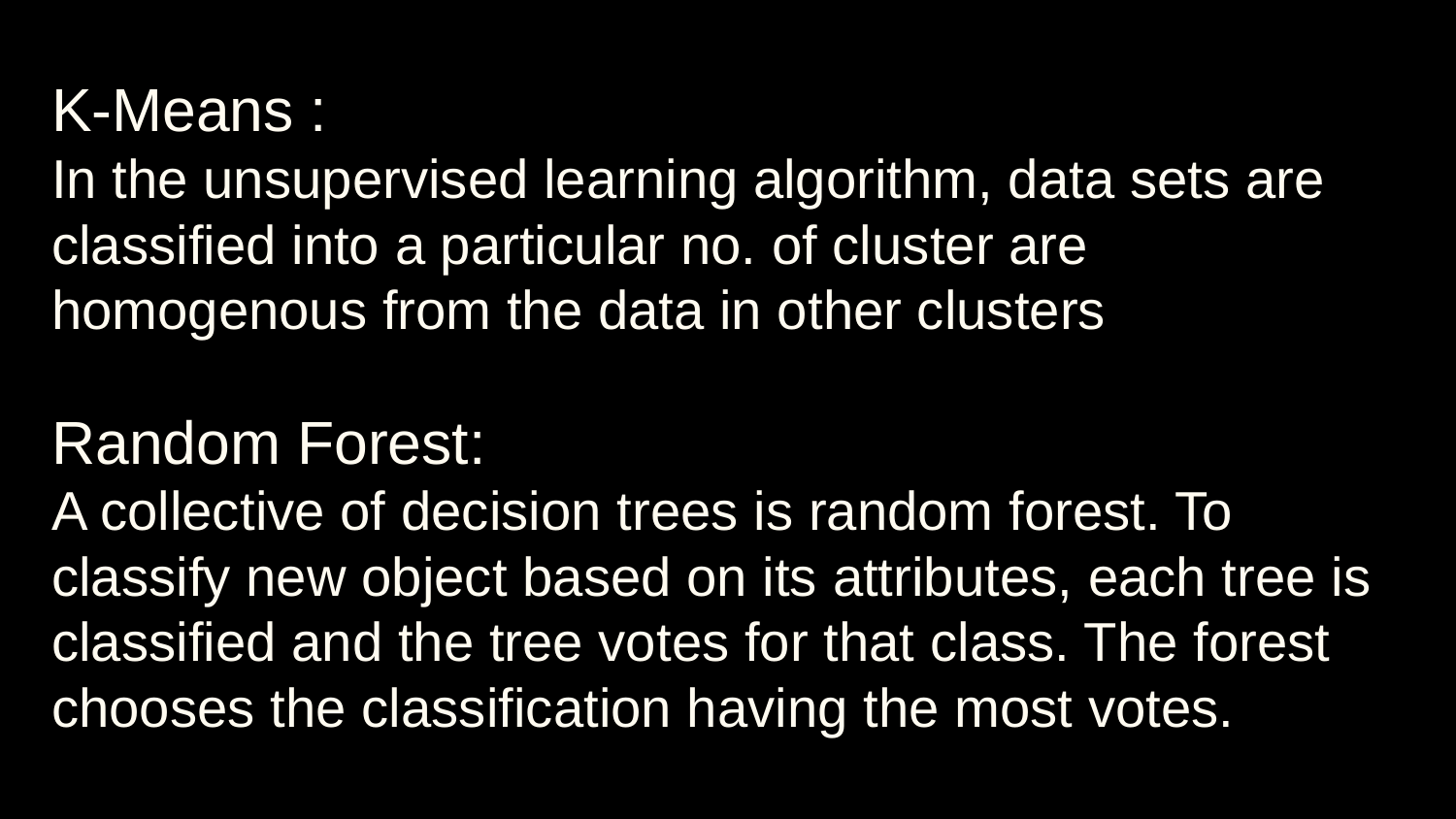

# K-Means :
In the unsupervised learning algorithm, data sets are classified into a particular no. of cluster are homogenous from the data in other clusters

Random Forest:
A collective of decision trees is random forest. To classify new object based on its attributes, each tree is classified and the tree votes for that class. The forest chooses the classification having the most votes.